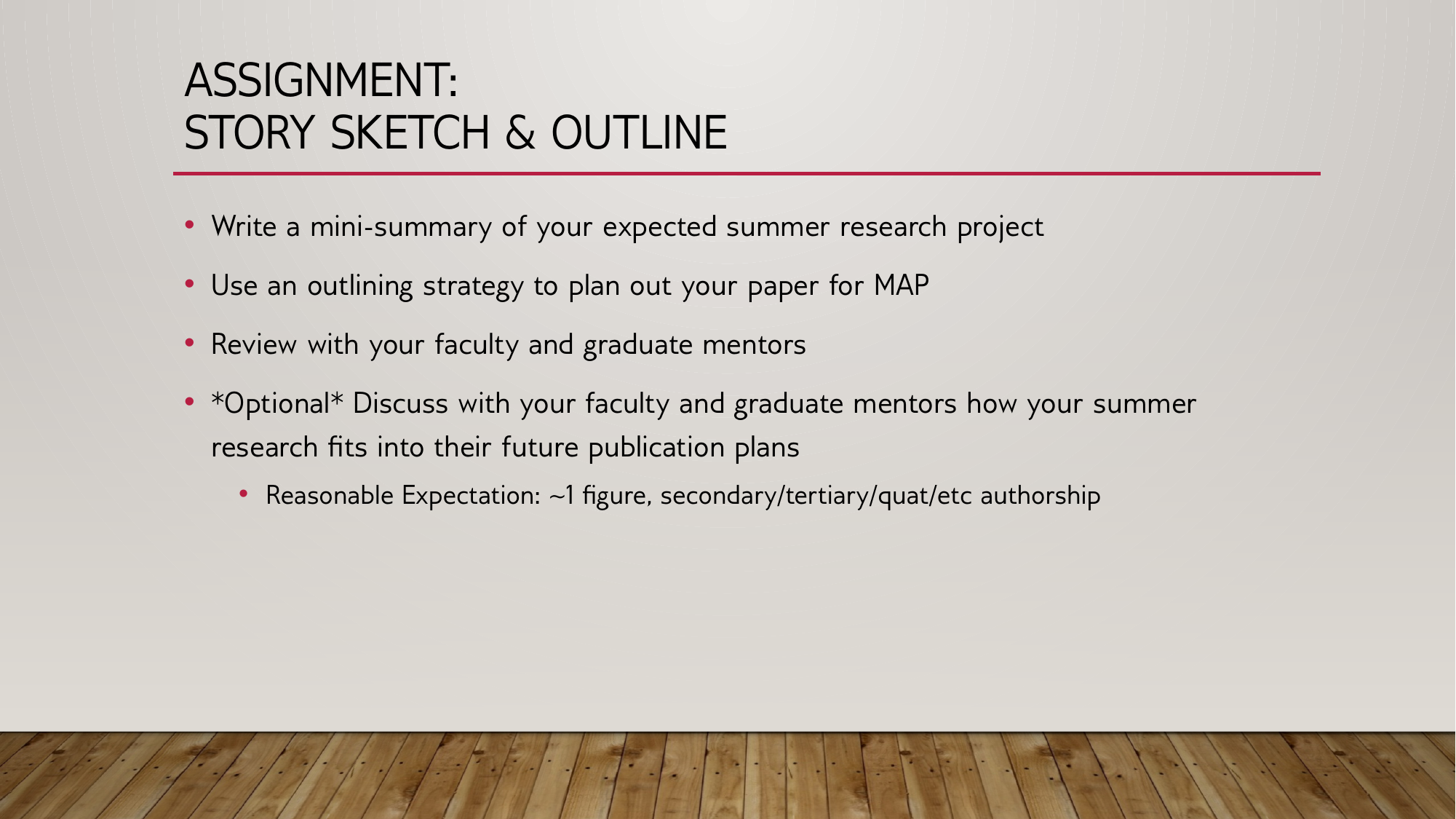

# Assignment: Story sketch & Outline
Write a mini-summary of your expected summer research project
Use an outlining strategy to plan out your paper for MAP
Review with your faculty and graduate mentors
*Optional* Discuss with your faculty and graduate mentors how your summer research fits into their future publication plans
Reasonable Expectation: ~1 figure, secondary/tertiary/quat/etc authorship